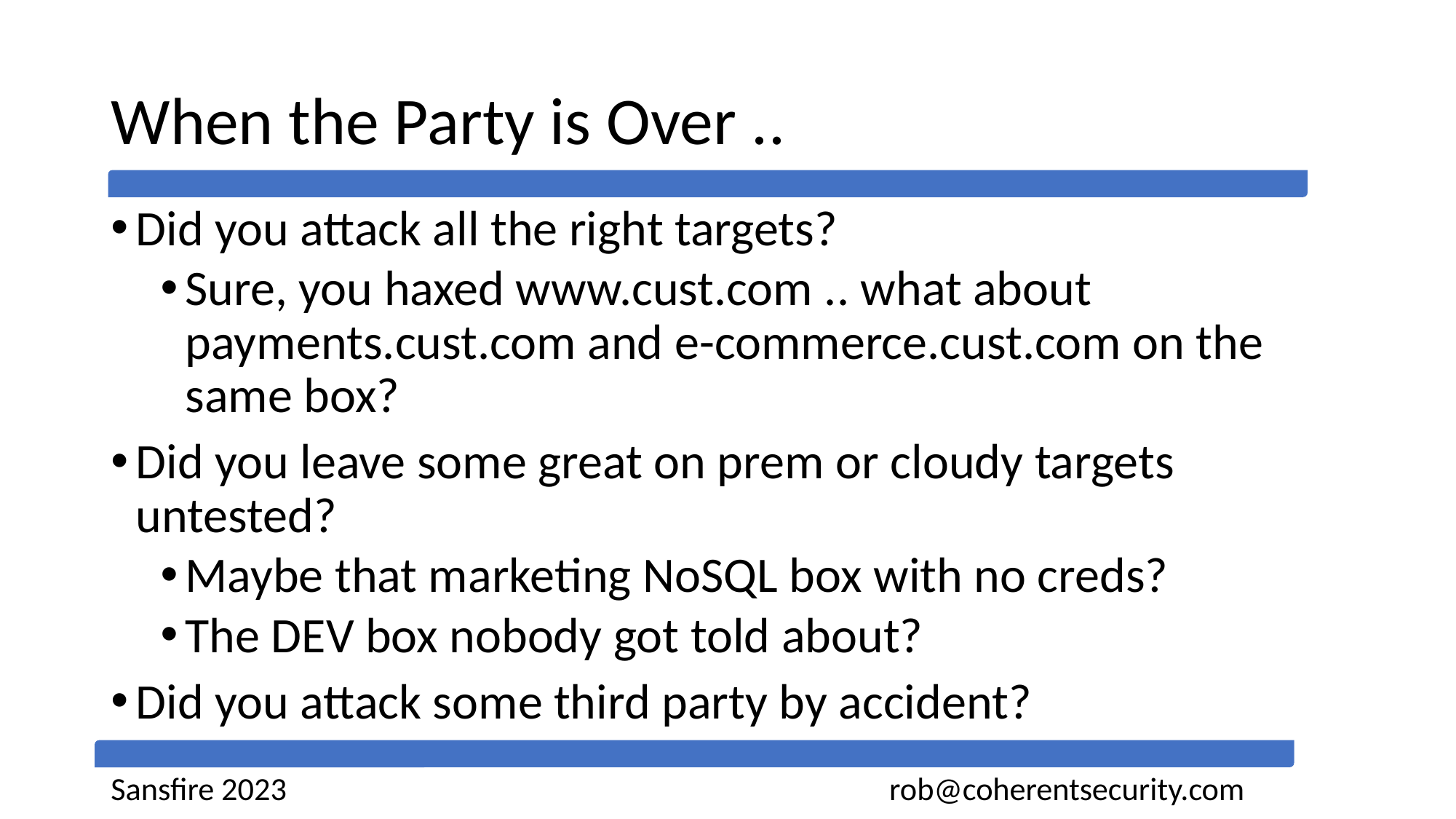

# When the Party is Over ..

Did you attack all the right targets?
Sure, you haxed www.cust.com .. what about payments.cust.com and e-commerce.cust.com on the same box?
Did you leave some great on prem or cloudy targets untested?
Maybe that marketing NoSQL box with no creds?
The DEV box nobody got told about?
Did you attack some third party by accident?

Sansfire 2023                                                                                   rob@coherentsecurity.com